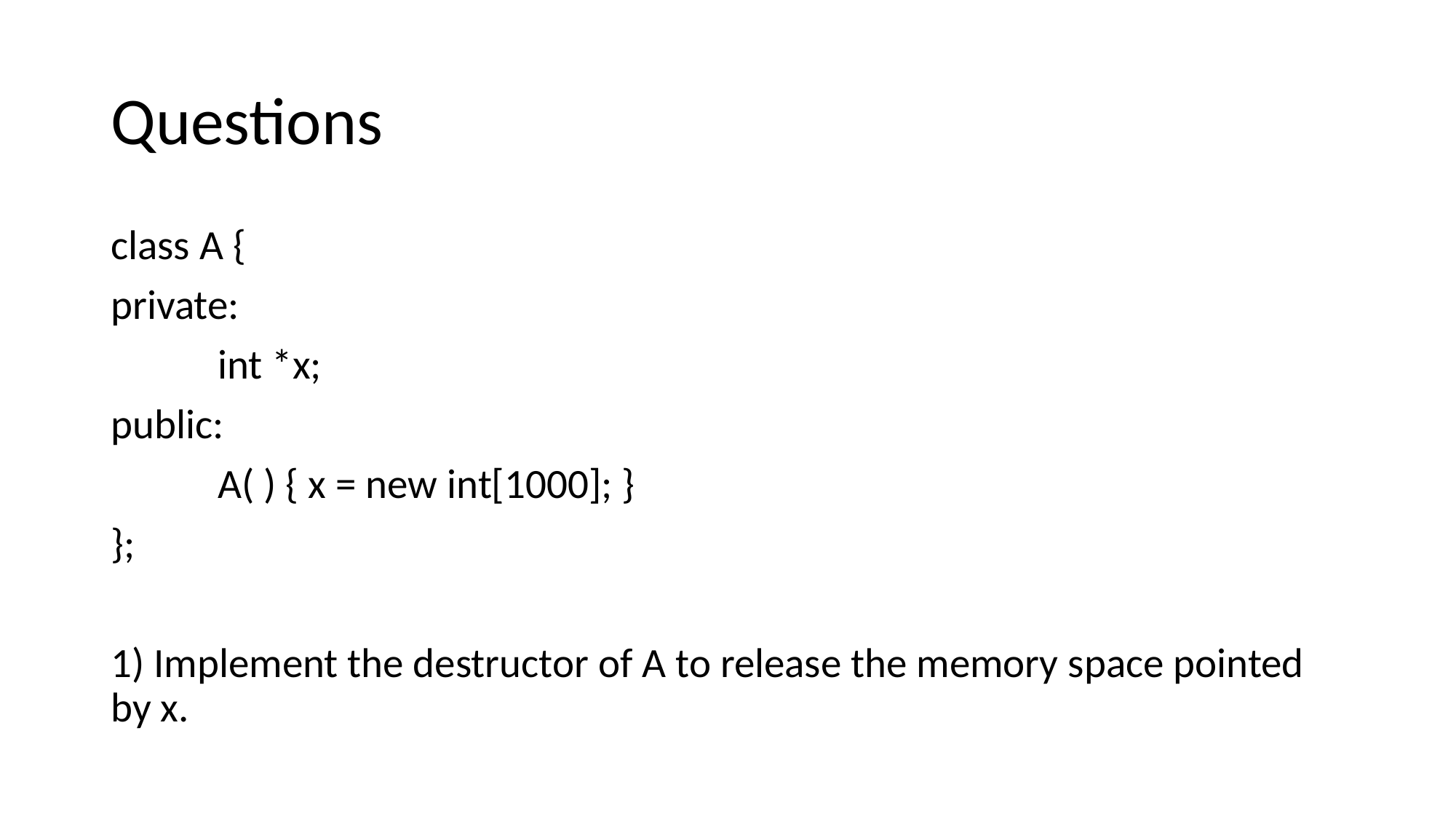

# Questions
class A {
private:
	int *x;
public:
	A( ) { x = new int[1000]; }
};

1) Implement the destructor of A to release the memory space pointed by x.